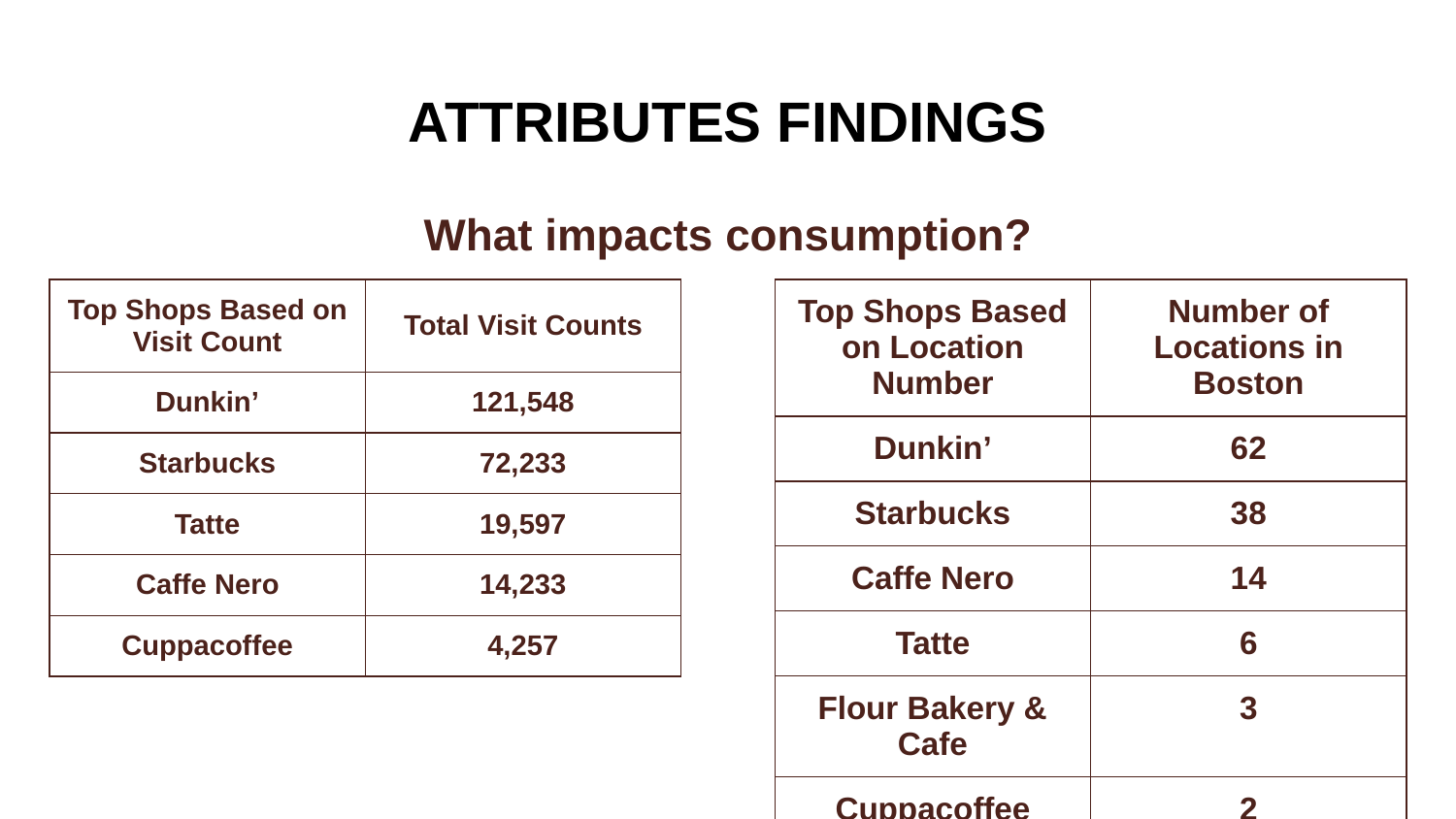

# ATTRIBUTES FINDINGS
What impacts consumption?

| Top Shops Based on Visit Count | Total Visit Counts |
| --- | --- |
| Dunkin’ | 121,548 |
| Starbucks | 72,233 |
| Tatte | 19,597 |
| Caffe Nero | 14,233 |
| Cuppacoffee | 4,257 |
| Top Shops Based on Location Number | Number of Locations in Boston |
| --- | --- |
| Dunkin’ | 62 |
| Starbucks | 38 |
| Caffe Nero | 14 |
| Tatte | 6 |
| Flour Bakery & Cafe | 3 |
| Cuppacoffee | 2 |